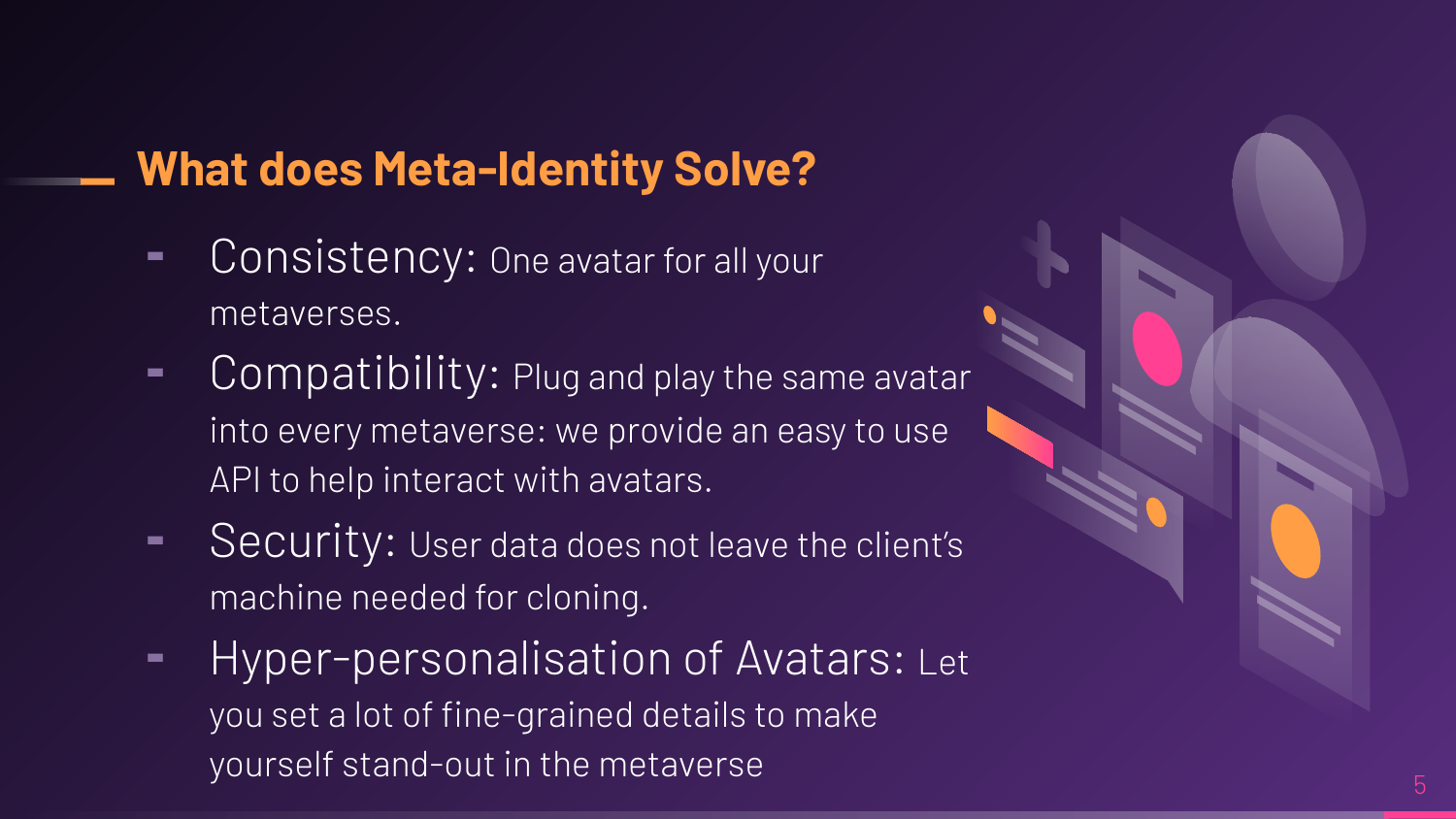

# What does Meta-Identity Solve?
Consistency: One avatar for all your metaverses.
Compatibility: Plug and play the same avatar into every metaverse: we provide an easy to use API to help interact with avatars.
Security: User data does not leave the client’s machine needed for cloning.
Hyper-personalisation of Avatars: Let you set a lot of fine-grained details to make yourself stand-out in the metaverse
5